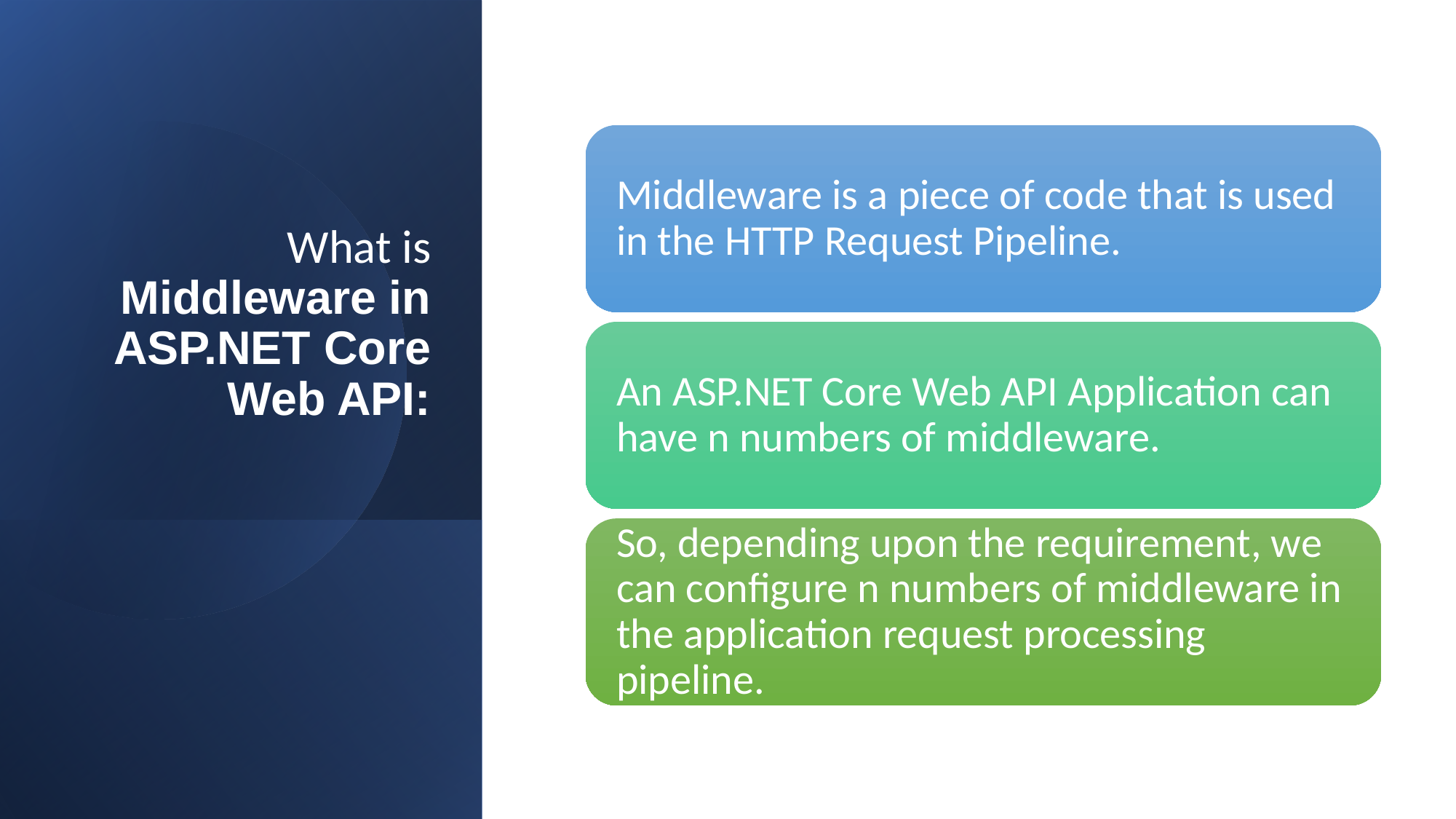

Middleware is a piece of code that is used in the HTTP Request Pipeline.
An ASP.NET Core Web API Application can have n numbers of middleware.
So, depending upon the requirement, we can configure n numbers of middleware in the application request processing pipeline.

# What is Middleware in ASP.NET Core Web API: